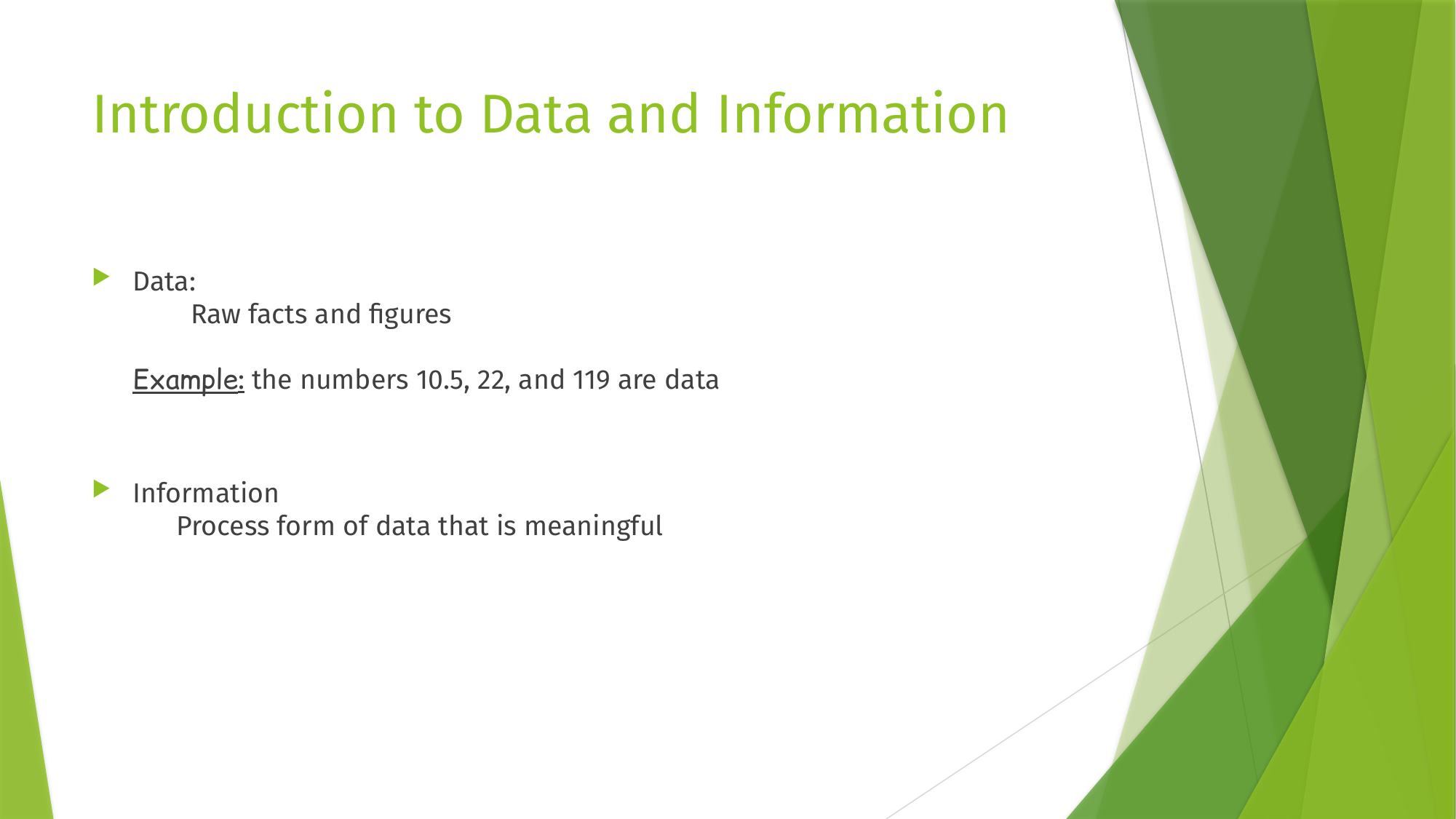

# Introduction to Data and Information
Data:
        Raw facts and figures
Example: the numbers 10.5, 22, and 119 are data
Information
      Process form of data that is meaningful